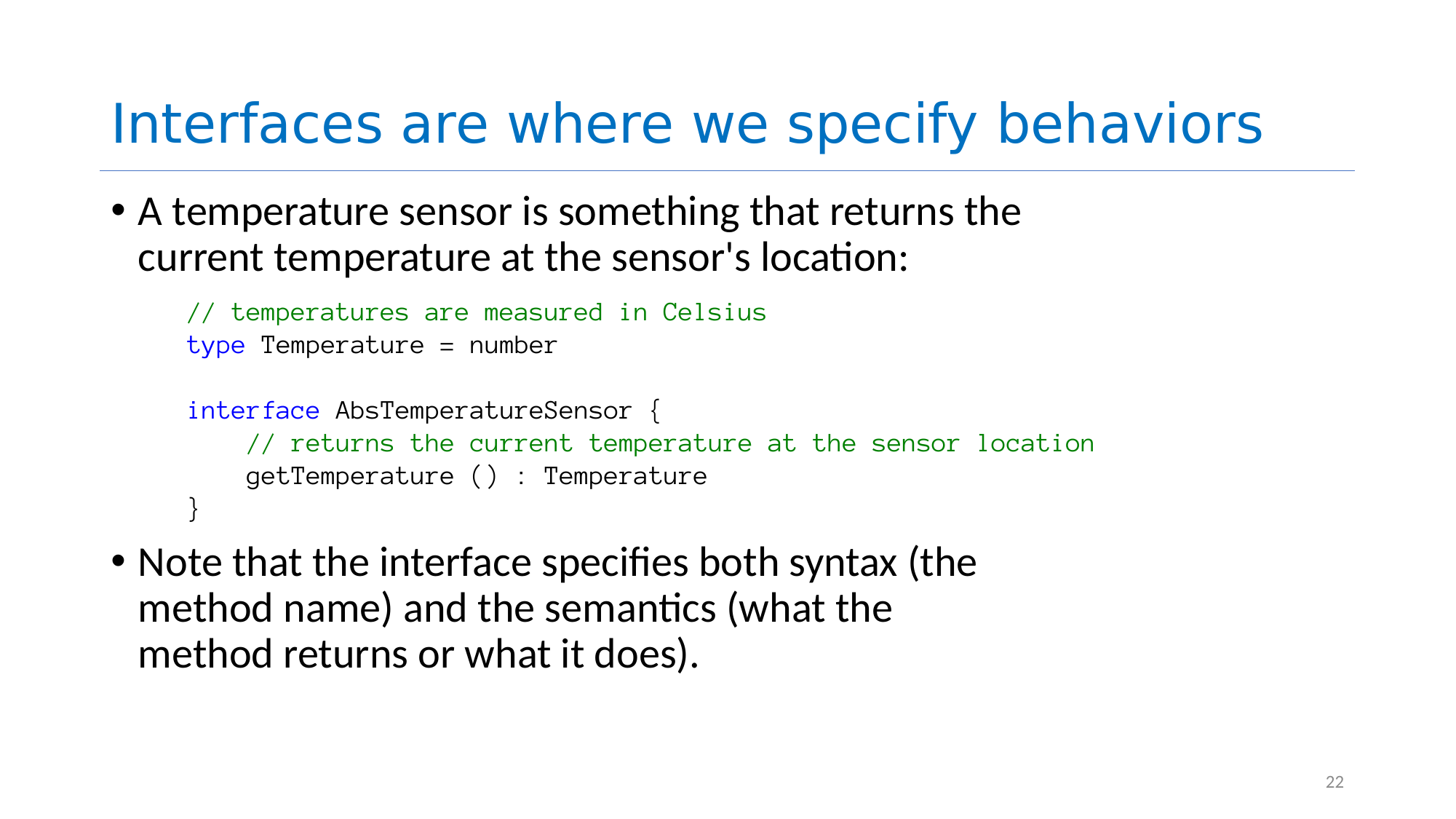

# Interfaces are where we specify behaviors
A temperature sensor is something that returns the current temperature at the sensor's location:

Note that the interface specifies both syntax (the method name) and the semantics (what the method returns or what it does).
// temperatures are measured in Celsius
type Temperature = number
interface AbsTemperatureSensor {
    // returns the current temperature at the sensor location
    getTemperature () : Temperature
}
22